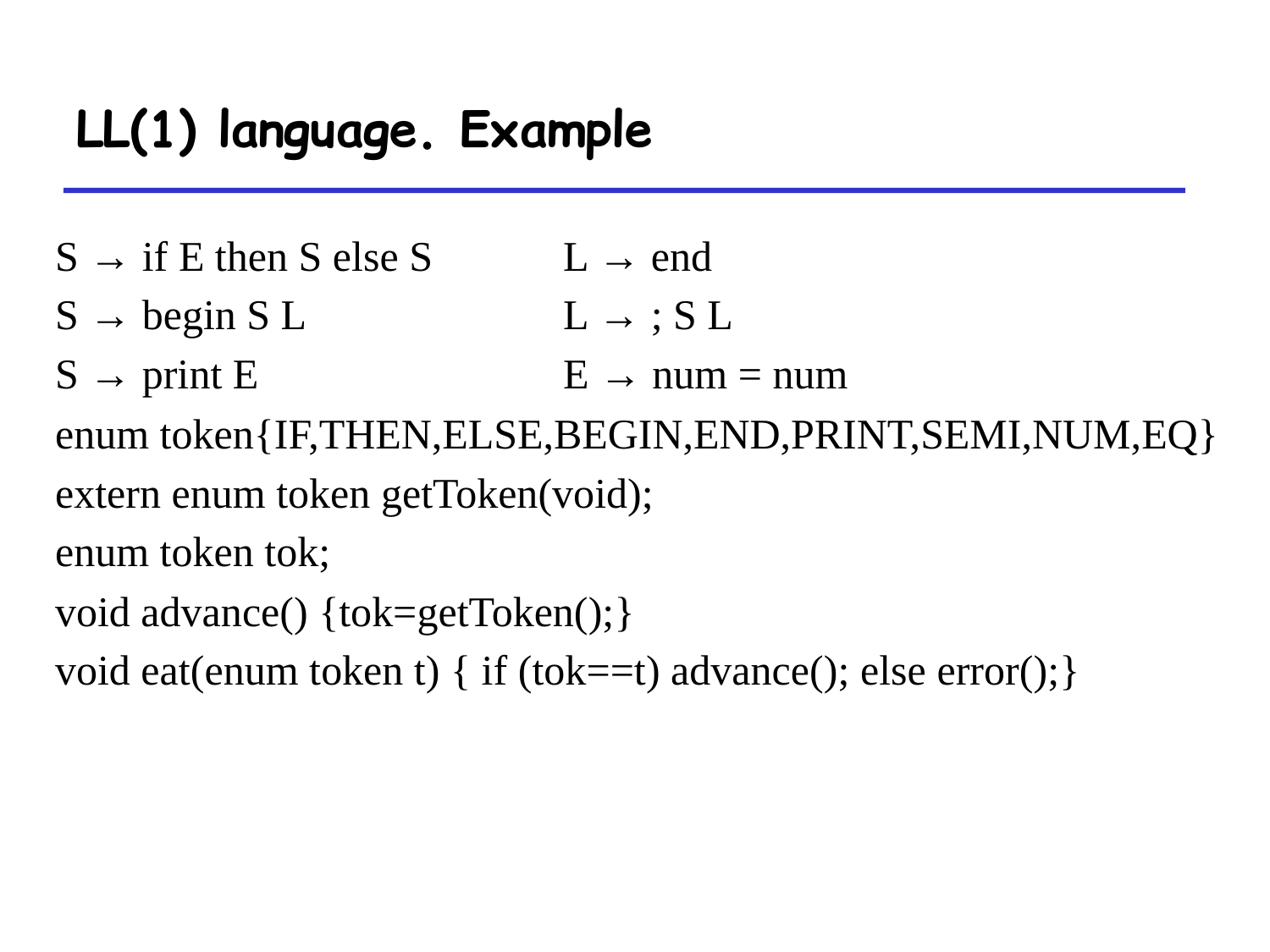

# LL(1) language. Example
S → if E then S else S		L → end
S → begin S L			L → ; S L
S → print E			E → num = num
enum token{IF,THEN,ELSE,BEGIN,END,PRINT,SEMI,NUM,EQ}
extern enum token getToken(void);
enum token tok;
void advance() {tok=getToken();}
void eat(enum token t) { if (tok==t) advance(); else error();}
82